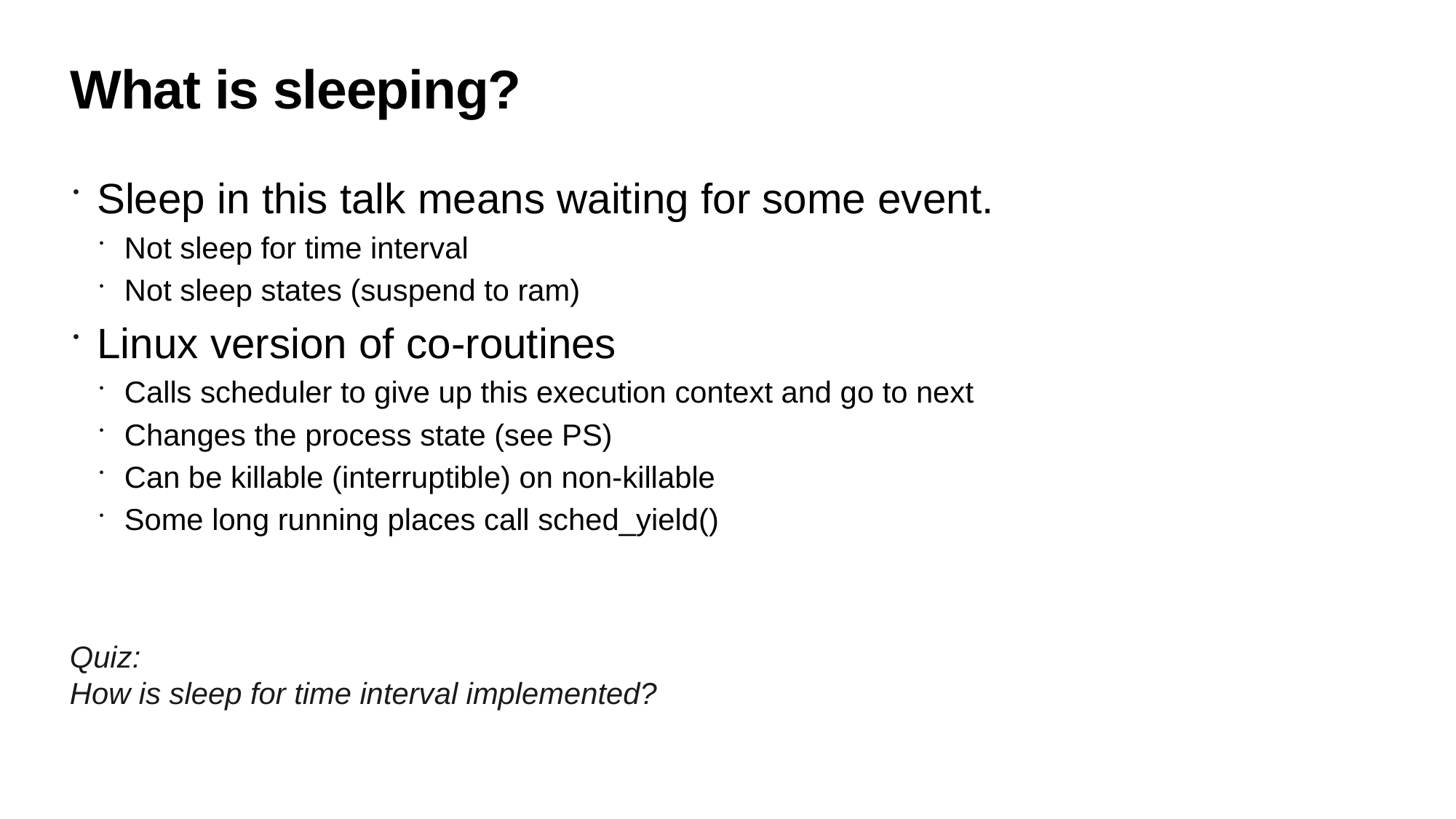

What is sleeping?
Sleep in this talk means waiting for some event.
Not sleep for time interval
Not sleep states (suspend to ram)
Linux version of co-routines
Calls scheduler to give up this execution context and go to next
Changes the process state (see PS)
Can be killable (interruptible) on non-killable
Some long running places call sched_yield()

Quiz:
How is sleep for time interval implemented?